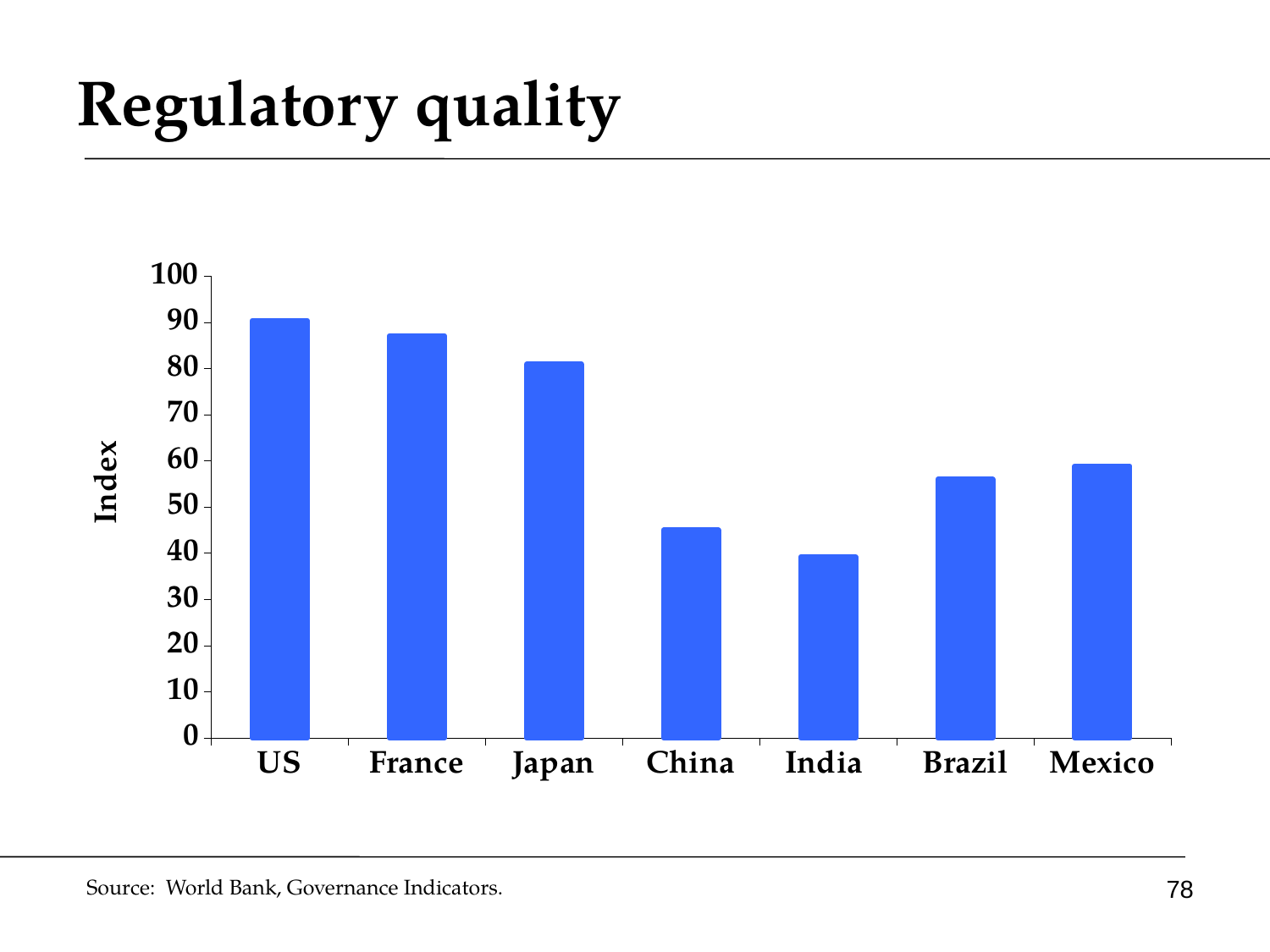

# Regulatory quality

### Chart

| Category | Indicator |
|---|---|
| US | 90.4 |
| France | 87.1 |
| Japan | 80.9 |
| China | 45.0 |
| India  | 39.2 |
| Brazil | 56.0 |
| Mexico | 58.9 |
78
Source:  World Bank, Governance Indicators.